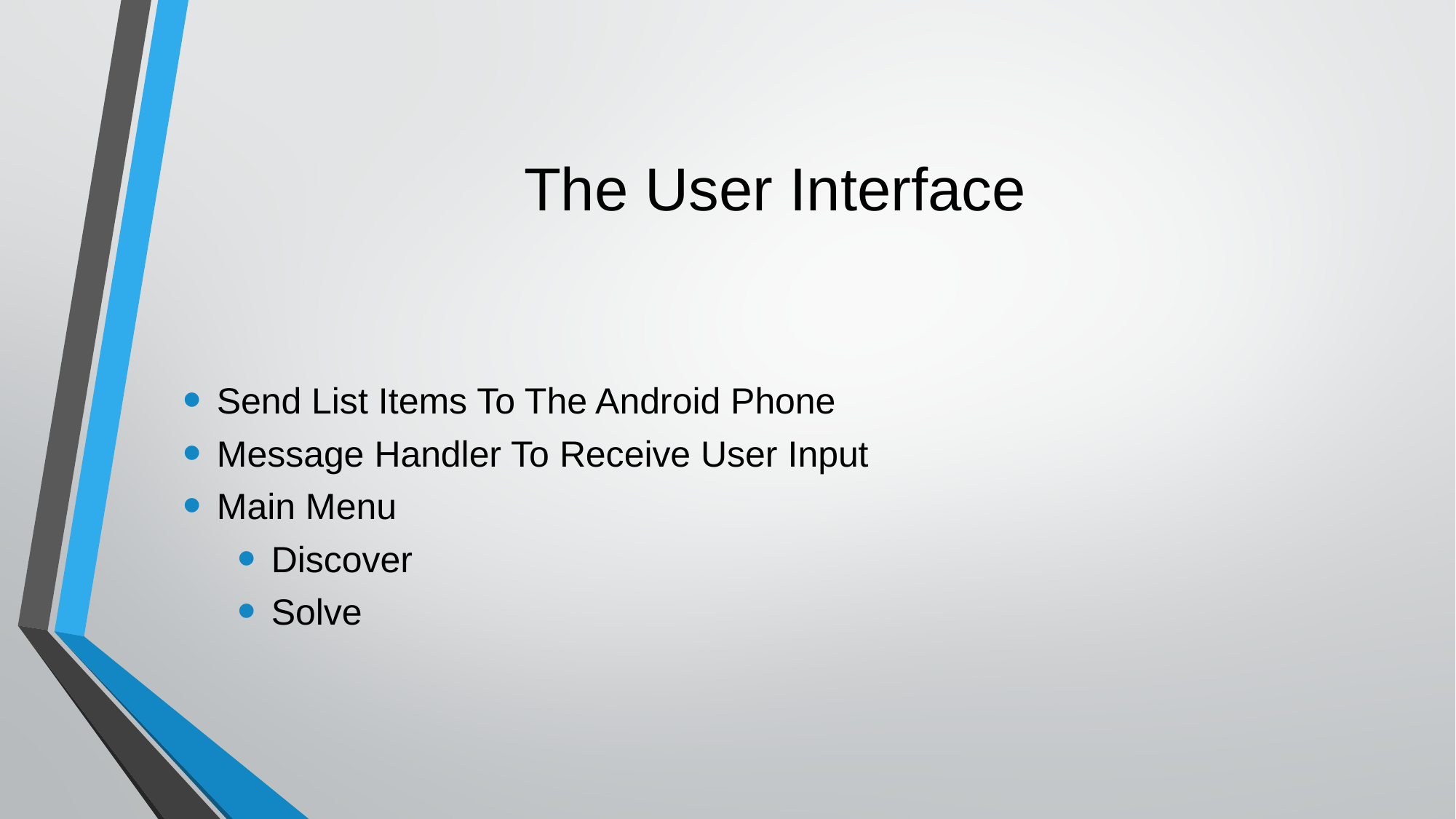

# The User Interface
Send List Items To The Android Phone
Message Handler To Receive User Input
Main Menu
Discover
Solve
7